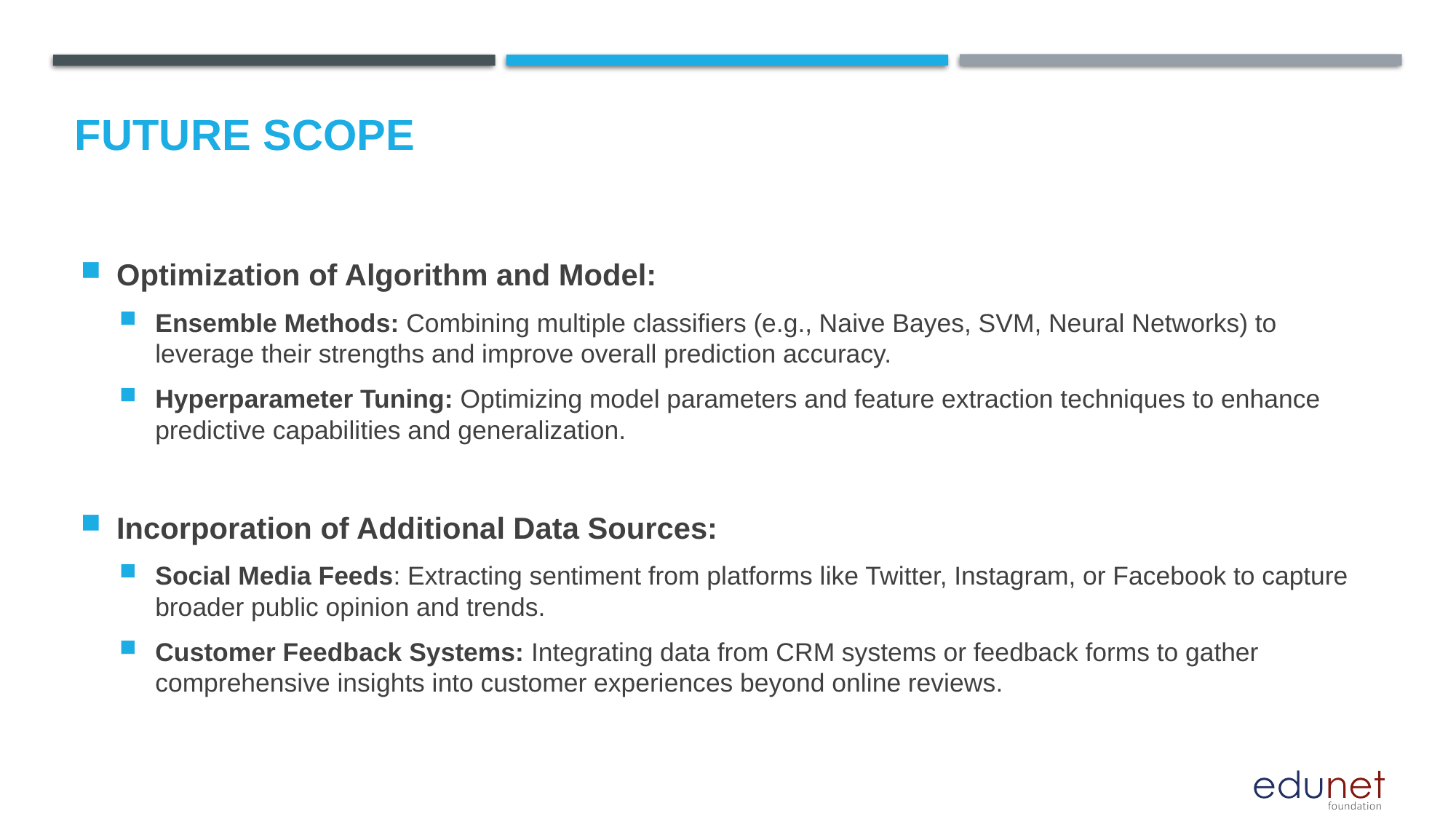

Future scope

Optimization of Algorithm and Model:
Ensemble Methods: Combining multiple classifiers (e.g., Naive Bayes, SVM, Neural Networks) to leverage their strengths and improve overall prediction accuracy.
Hyperparameter Tuning: Optimizing model parameters and feature extraction techniques to enhance predictive capabilities and generalization.

Incorporation of Additional Data Sources:
Social Media Feeds: Extracting sentiment from platforms like Twitter, Instagram, or Facebook to capture broader public opinion and trends.
Customer Feedback Systems: Integrating data from CRM systems or feedback forms to gather comprehensive insights into customer experiences beyond online reviews.